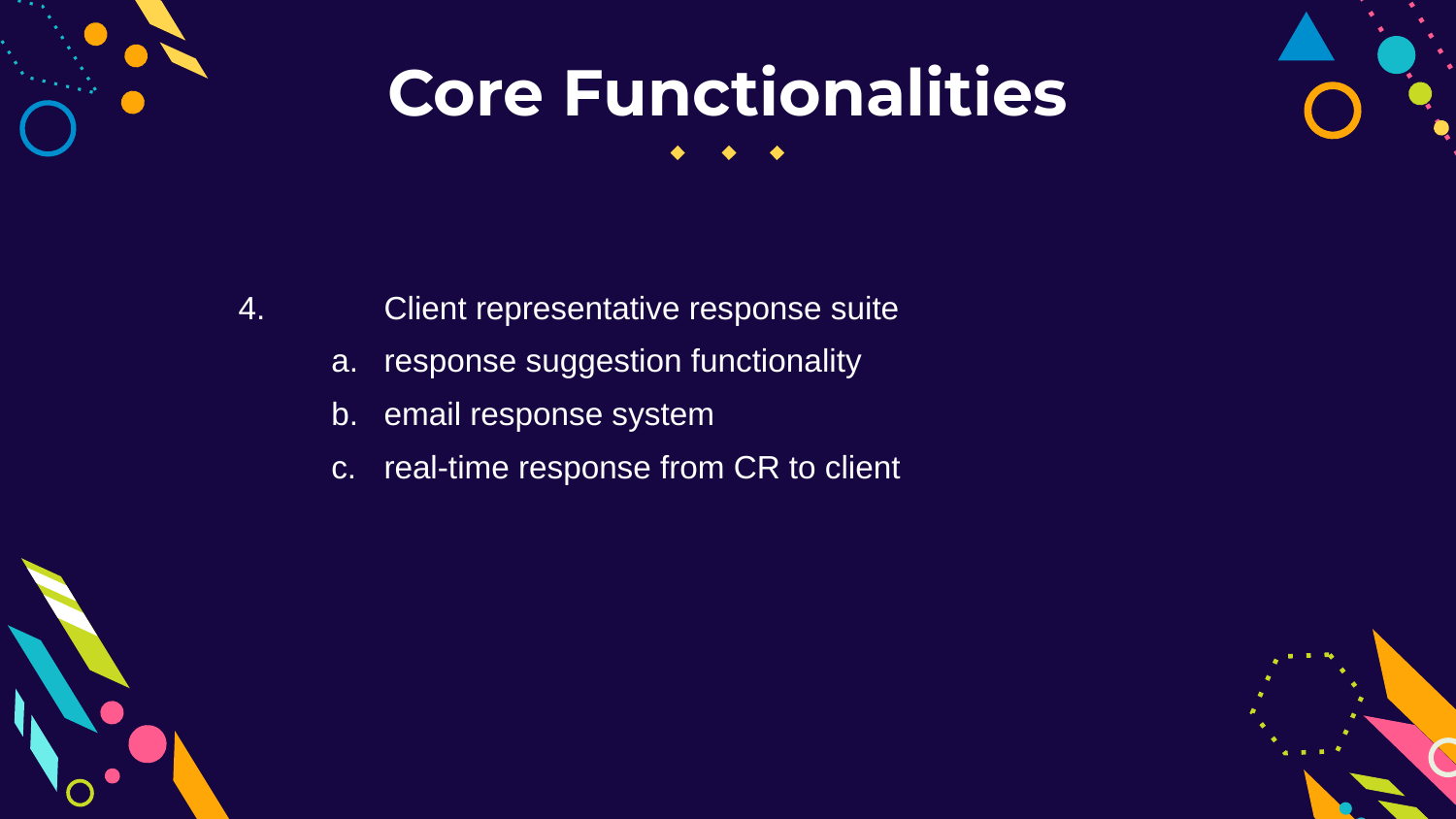

Core Functionalities

4.	Client representative response suite
response suggestion functionality
email response system
real-time response from CR to client